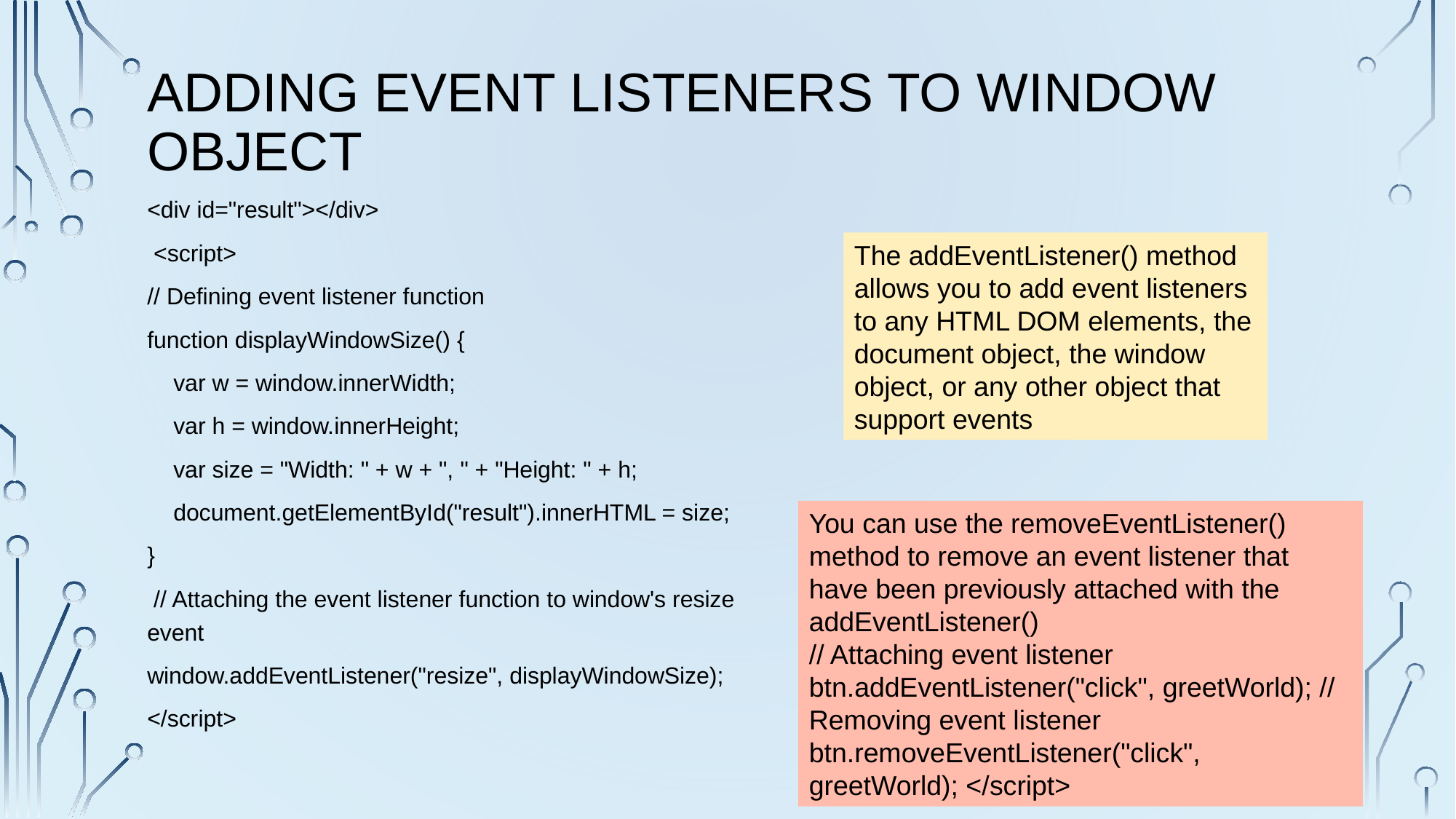

# Adding Event Listeners to Window Object
<div id="result"></div>
 <script>
// Defining event listener function
function displayWindowSize() {
    var w = window.innerWidth;
    var h = window.innerHeight;
    var size = "Width: " + w + ", " + "Height: " + h;
    document.getElementById("result").innerHTML = size;
}
 // Attaching the event listener function to window's resize event
window.addEventListener("resize", displayWindowSize);
</script>
The addEventListener() method allows you to add event listeners to any HTML DOM elements, the document object, the window object, or any other object that support events
You can use the removeEventListener() method to remove an event listener that have been previously attached with the addEventListener()
// Attaching event listener btn.addEventListener("click", greetWorld); // Removing event listener btn.removeEventListener("click", greetWorld); </script>